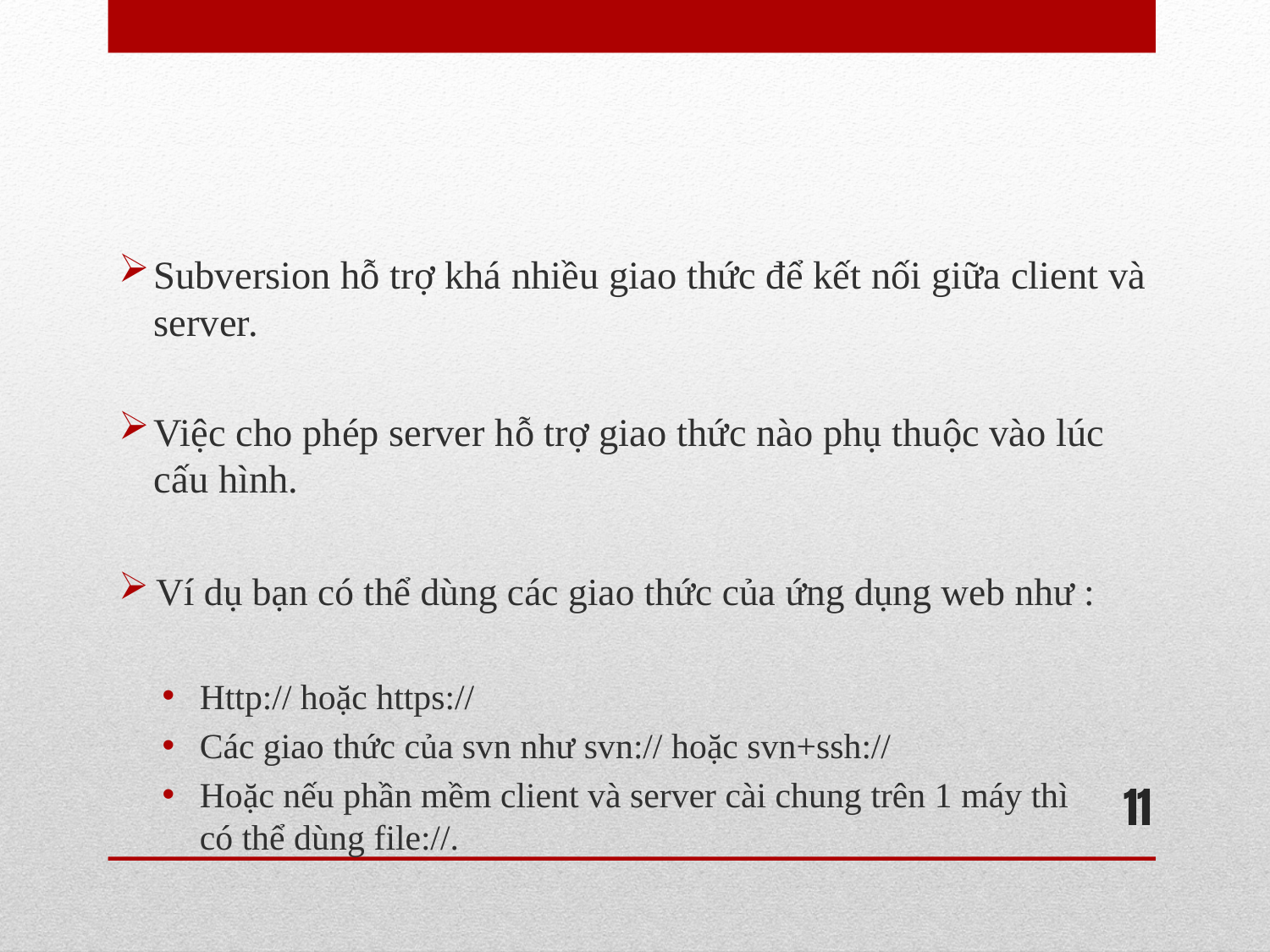

Subversion hỗ trợ khá nhiều giao thức để kết nối giữa client và server.

Việc cho phép server hỗ trợ giao thức nào phụ thuộc vào lúc cấu hình.

Ví dụ bạn có thể dùng các giao thức của ứng dụng web như :

Http:// hoặc https://
Các giao thức của svn như svn:// hoặc svn+ssh://
Hoặc nếu phần mềm client và server cài chung trên 1 máy thì có thể dùng file://.

11